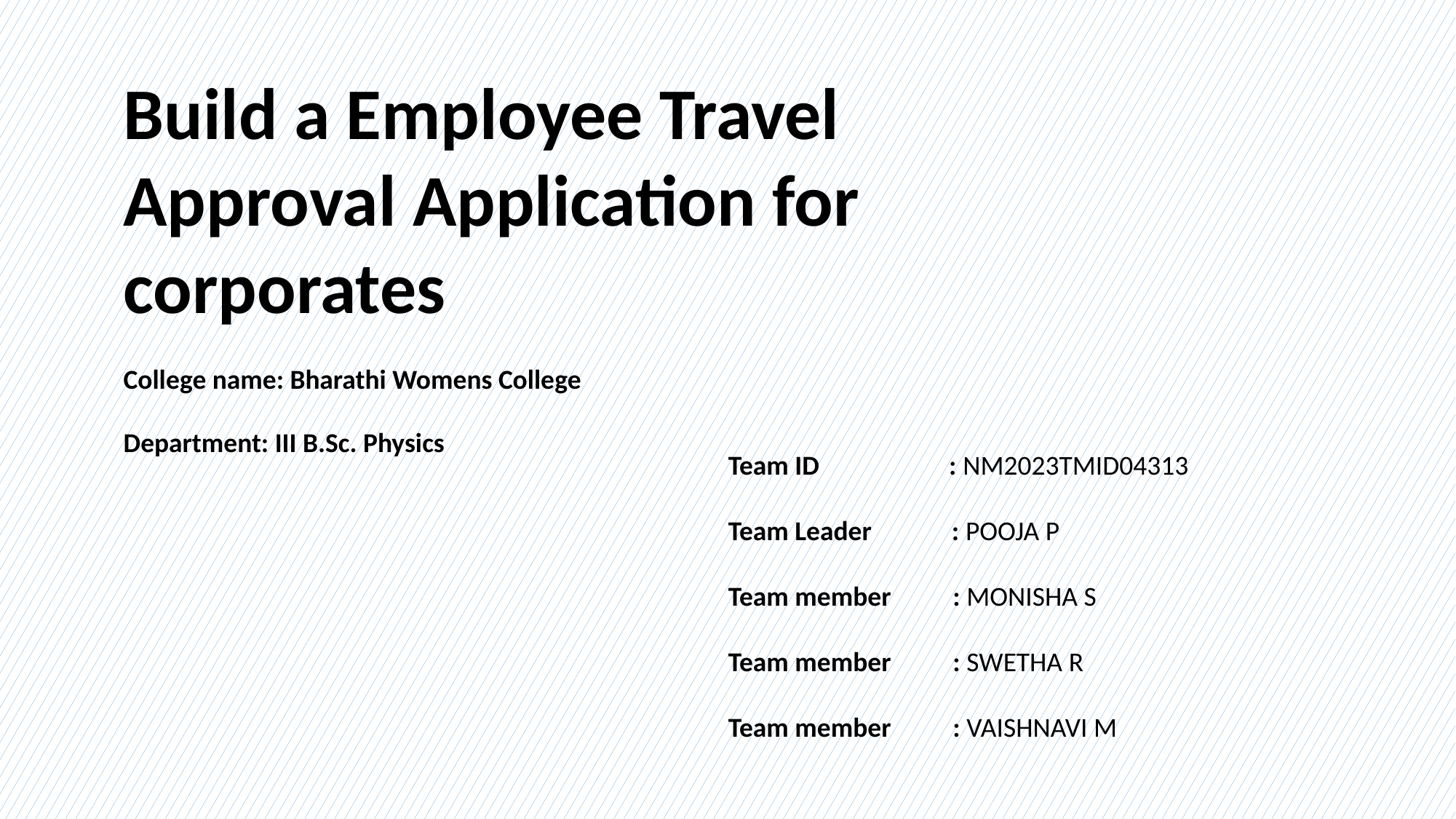

Build a Employee Travel Approval Application for corporates
College name: Bharathi Womens College
Department: III B.Sc. Physics
Team ID                     : NM2023TMID04313

Team Leader             : POOJA P

Team member          : MONISHA S

Team member          : SWETHA R

Team member          : VAISHNAVI M